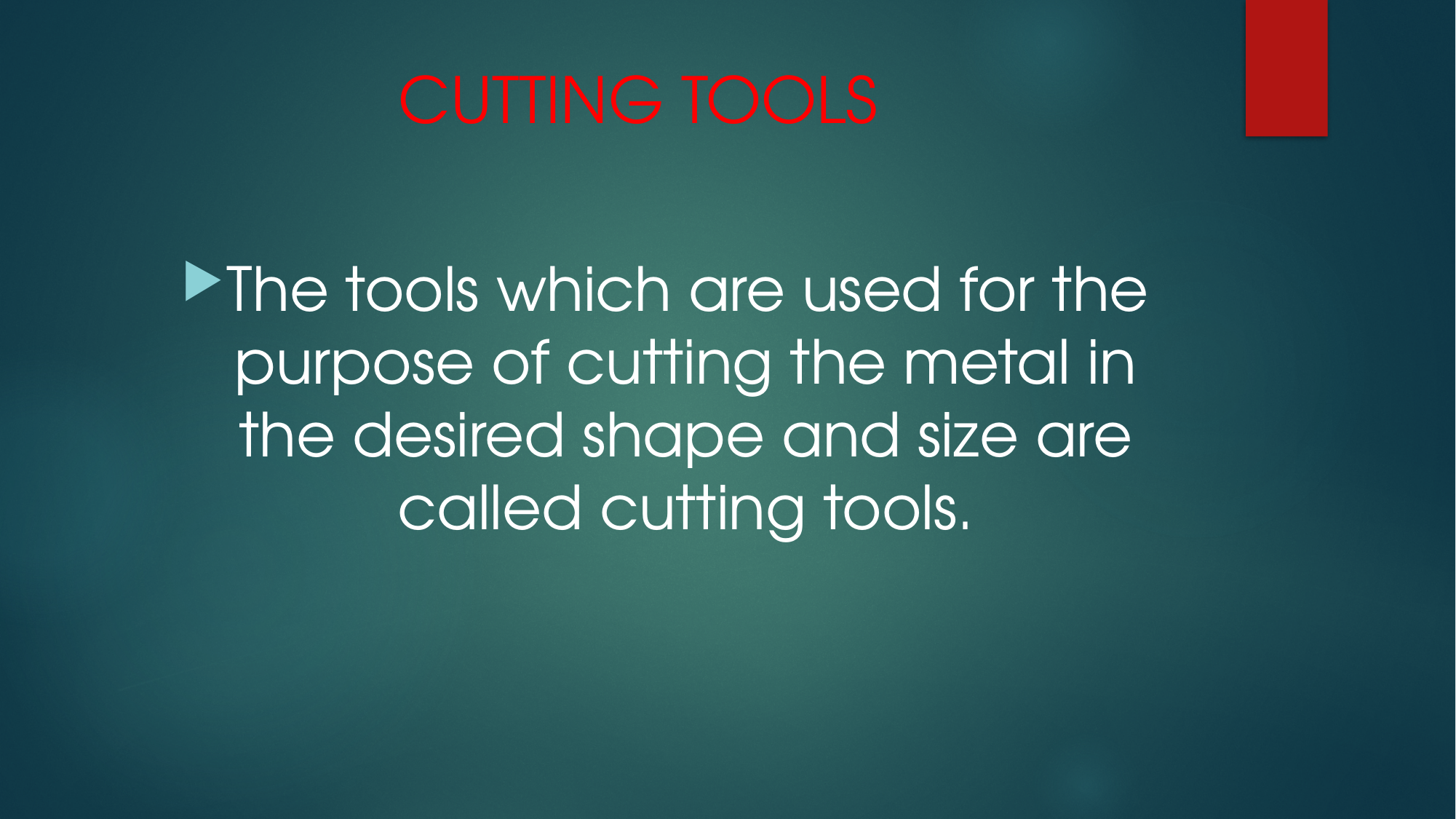

# CUTTING TOOLS
The tools which are used for the purpose of cutting the metal in the desired shape and size are called cutting tools.